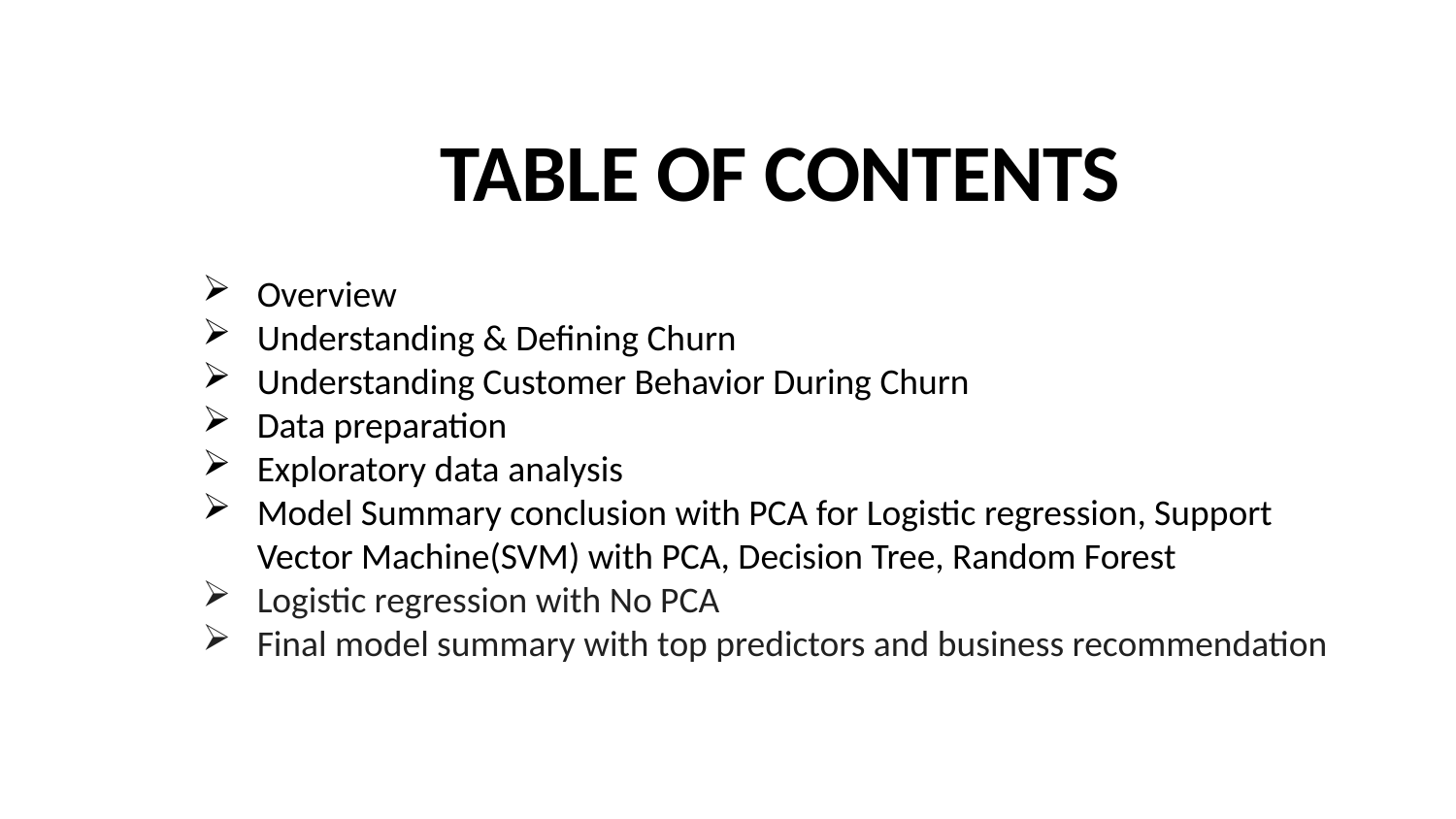

# TABLE OF CONTENTS
Overview
Understanding & Defining Churn
Understanding Customer Behavior During Churn
Data preparation
Exploratory data analysis
Model Summary conclusion with PCA for Logistic regression, Support Vector Machine(SVM) with PCA, Decision Tree, Random Forest
Logistic regression with No PCA
Final model summary with top predictors and business recommendation